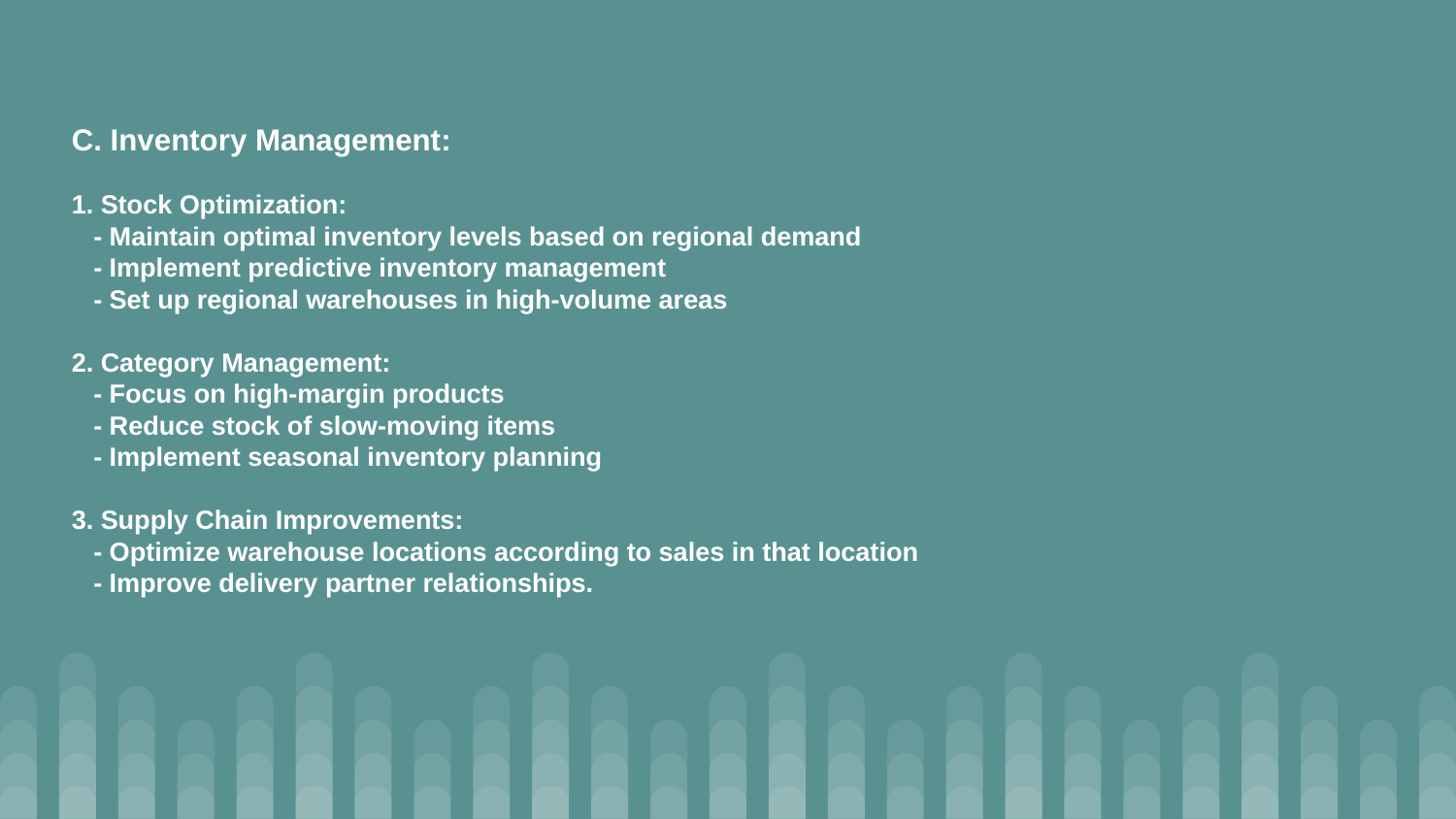

C. Inventory Management:

1. Stock Optimization:
   - Maintain optimal inventory levels based on regional demand
   - Implement predictive inventory management
   - Set up regional warehouses in high-volume areas

2. Category Management:
   - Focus on high-margin products
   - Reduce stock of slow-moving items
   - Implement seasonal inventory planning

3. Supply Chain Improvements:
   - Optimize warehouse locations according to sales in that location
   - Improve delivery partner relationships.